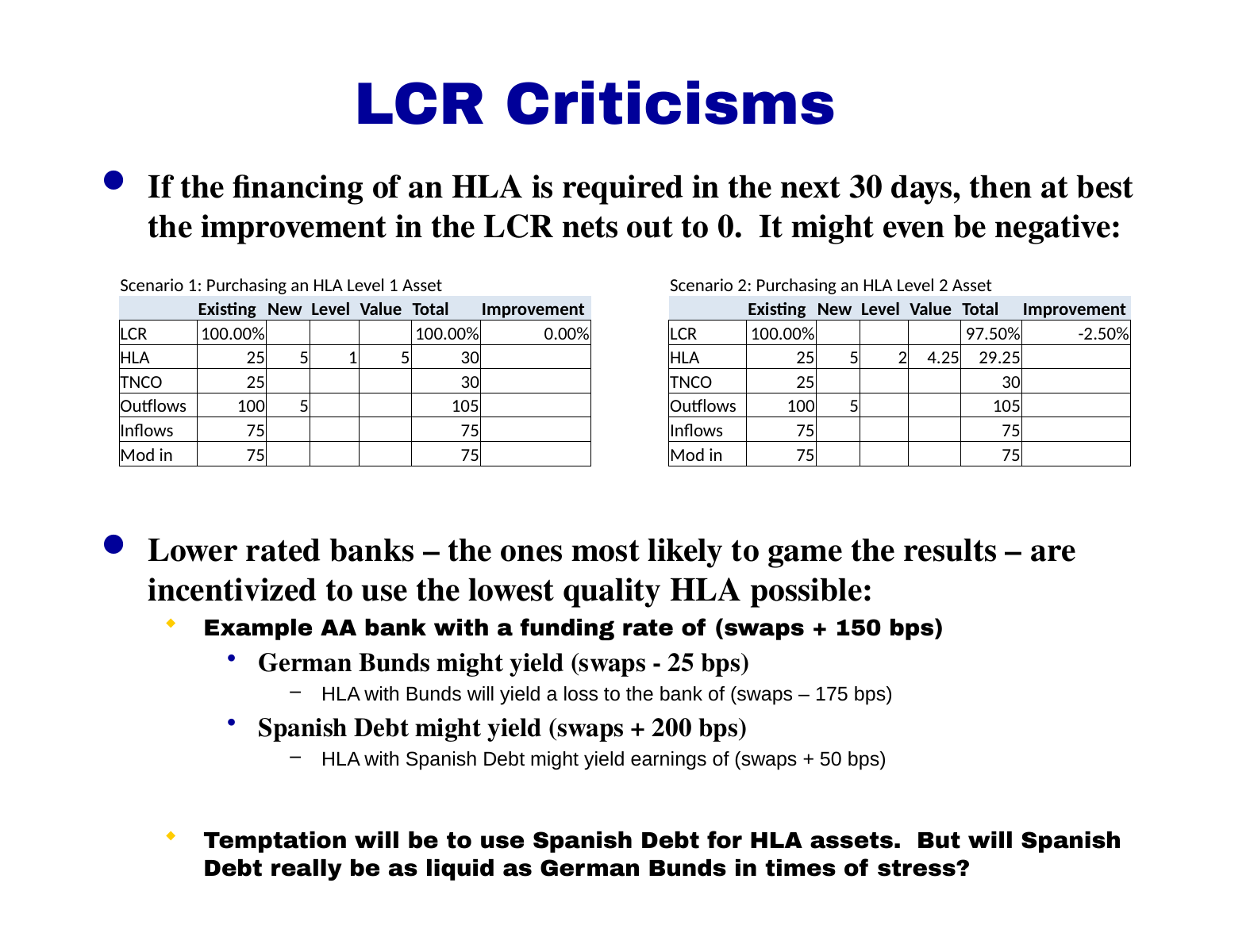

# LCR Criticisms
If the financing of an HLA is required in the next 30 days, then at best the improvement in the LCR nets out to 0.  It might even be negative:

Lower rated banks – the ones most likely to game the results – are incentivized to use the lowest quality HLA possible:
Example AA bank with a funding rate of (swaps + 150 bps)
German Bunds might yield (swaps - 25 bps)
HLA with Bunds will yield a loss to the bank of (swaps – 175 bps)
Spanish Debt might yield (swaps + 200 bps)
HLA with Spanish Debt might yield earnings of (swaps + 50 bps)

Temptation will be to use Spanish Debt for HLA assets.  But will Spanish Debt really be as liquid as German Bunds in times of stress?

| Scenario 1: Purchasing an HLA Level 1 Asset |  |  |  |  |  |  |  | Scenario 2: Purchasing an HLA Level 2 Asset |  |  |  |  |  |  |
| --- | --- | --- | --- | --- | --- | --- | --- | --- | --- | --- | --- | --- | --- | --- |
|  | Existing | New | Level | Value | Total | Improvement |  |  | Existing | New | Level | Value | Total | Improvement |
| LCR | 100.00% |  |  |  | 100.00% | 0.00% |  | LCR | 100.00% |  |  |  | 97.50% | -2.50% |
| HLA | 25 | 5 | 1 | 5 | 30 |  |  | HLA | 25 | 5 | 2 | 4.25 | 29.25 |  |
| TNCO | 25 |  |  |  | 30 |  |  | TNCO | 25 |  |  |  | 30 |  |
| Outflows | 100 | 5 |  |  | 105 |  |  | Outflows | 100 | 5 |  |  | 105 |  |
| Inflows | 75 |  |  |  | 75 |  |  | Inflows | 75 |  |  |  | 75 |  |
| Mod in | 75 |  |  |  | 75 |  |  | Mod in | 75 |  |  |  | 75 |  |